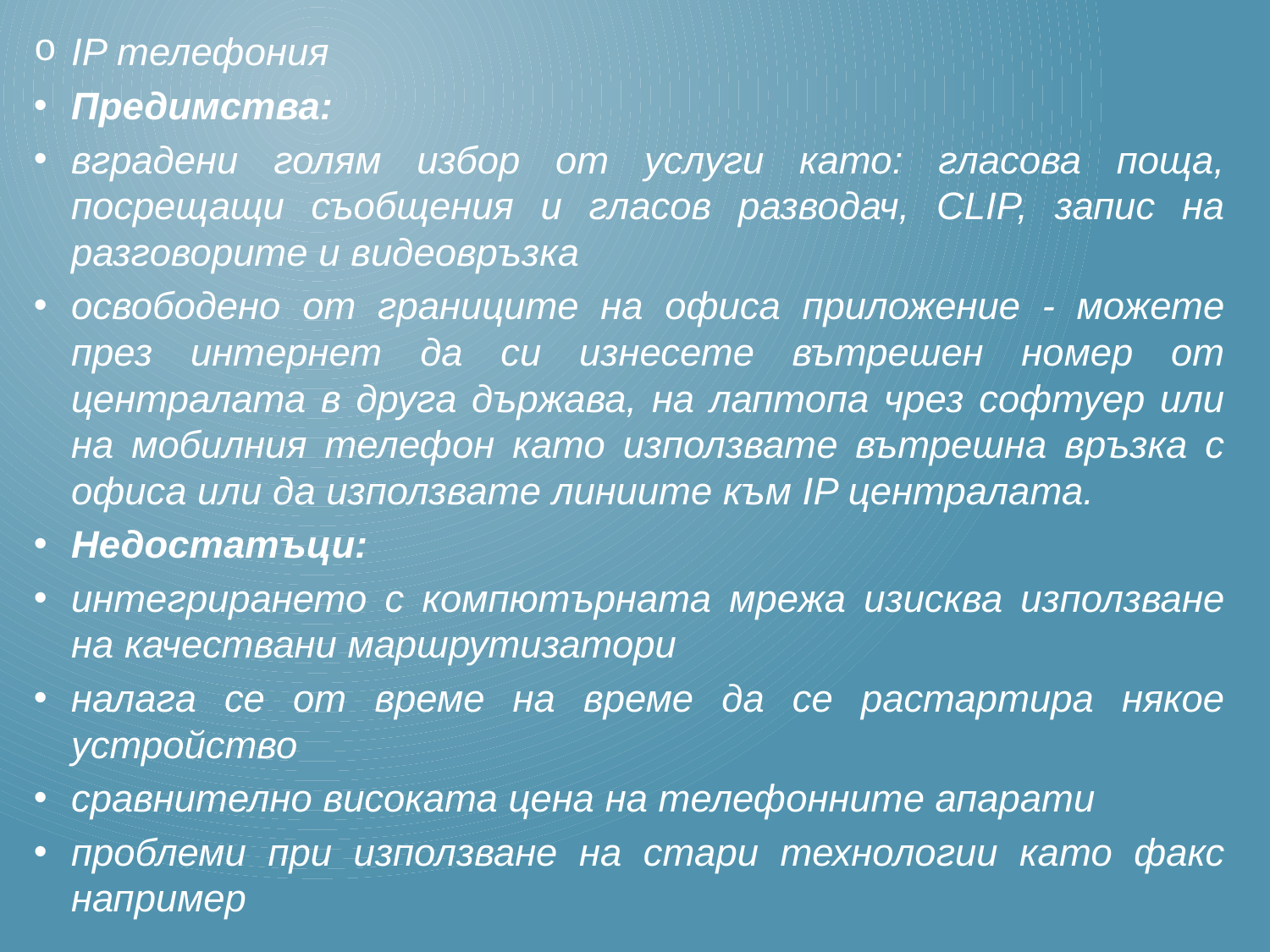

IP телефония
Предимства:
вградени голям избор от услуги като: гласова поща, посрещащи съобщения и гласов разводач, CLIP, запис на разговорите и видеовръзка
освободено от границите на офиса приложение - можете през интернет да си изнесете вътрешен номер от централата в друга държава, на лаптопа чрез софтуер или на мобилния телефон като използвате вътрешна връзка с офиса или да използвате линиите към IP централата.
Недостатъци:
интегрирането с компютърната мрежа изисква използване на качествани маршрутизатори
налага се от време на време да се растартира някое устройство
сравнително високата цена на телефонните апарати
проблеми при използване на стари технологии като факс например

#